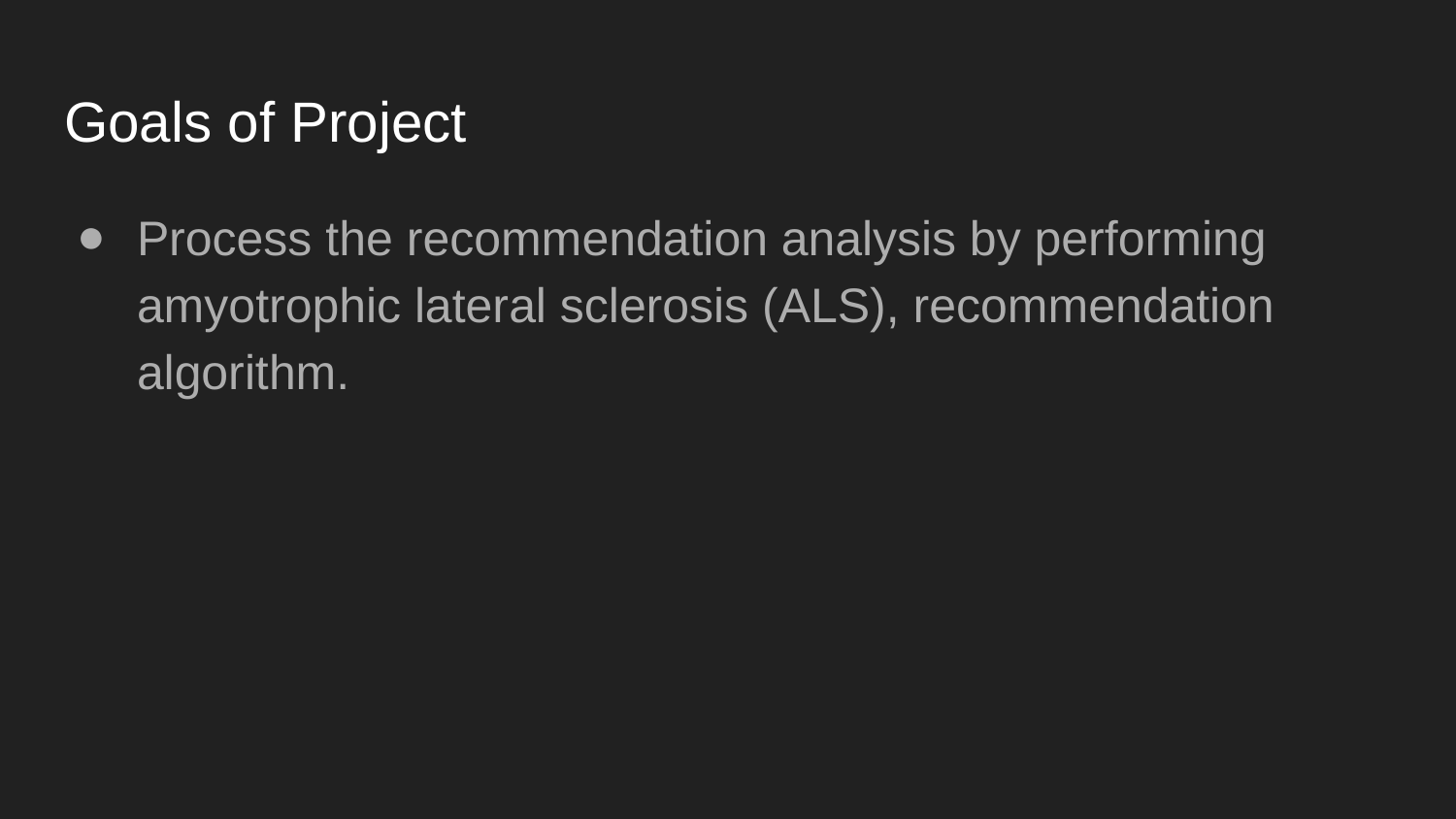

# Goals of Project
Process the recommendation analysis by performing amyotrophic lateral sclerosis (ALS), recommendation algorithm.